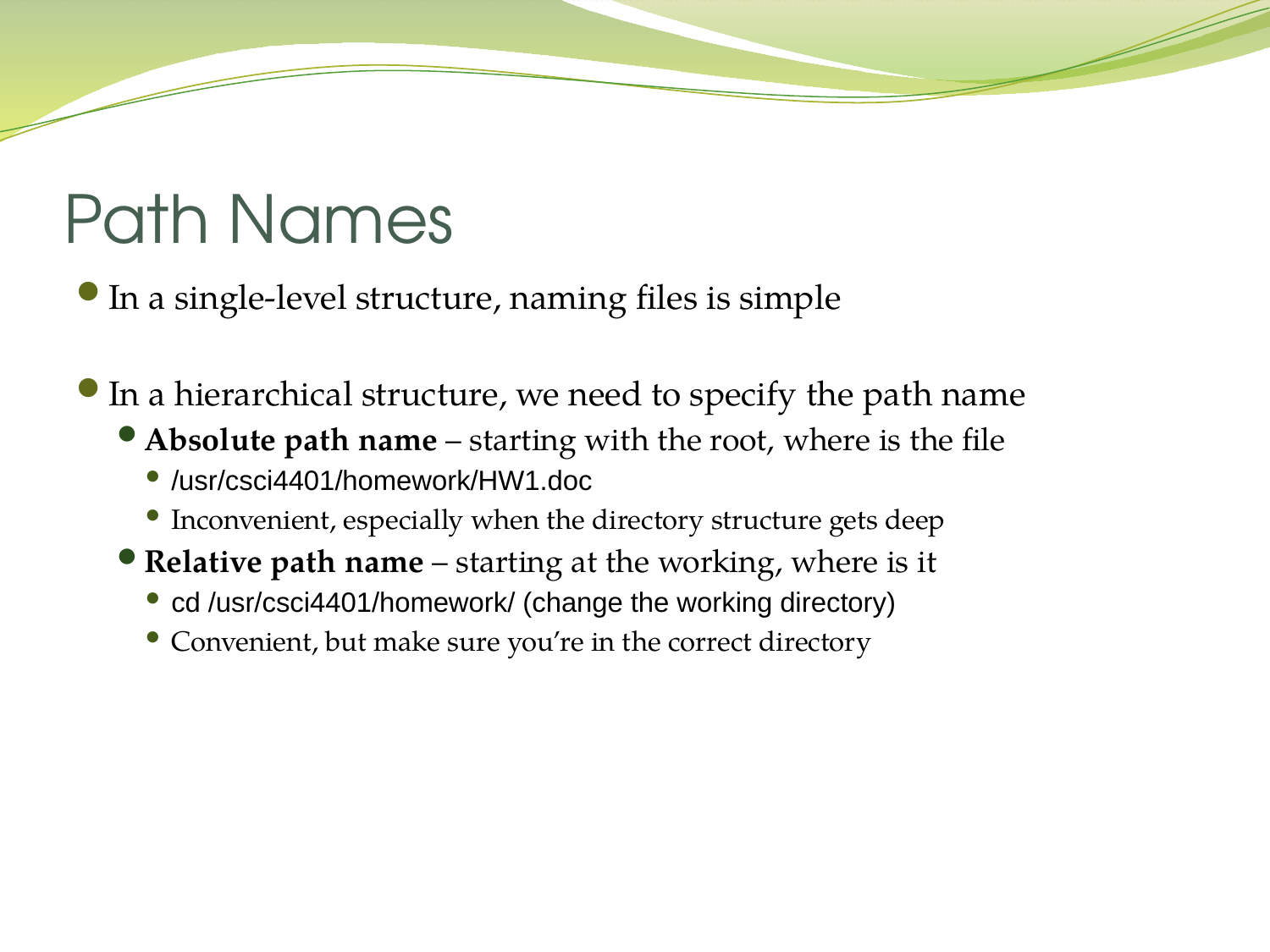

# Path Names
In a single-level structure, naming files is simple

In a hierarchical structure, we need to specify the path name
Absolute path name – starting with the root, where is the file
/usr/csci4401/homework/HW1.doc
Inconvenient, especially when the directory structure gets deep
Relative path name – starting at the working, where is it
cd /usr/csci4401/homework/ (change the working directory)
Convenient, but make sure you’re in the correct directory